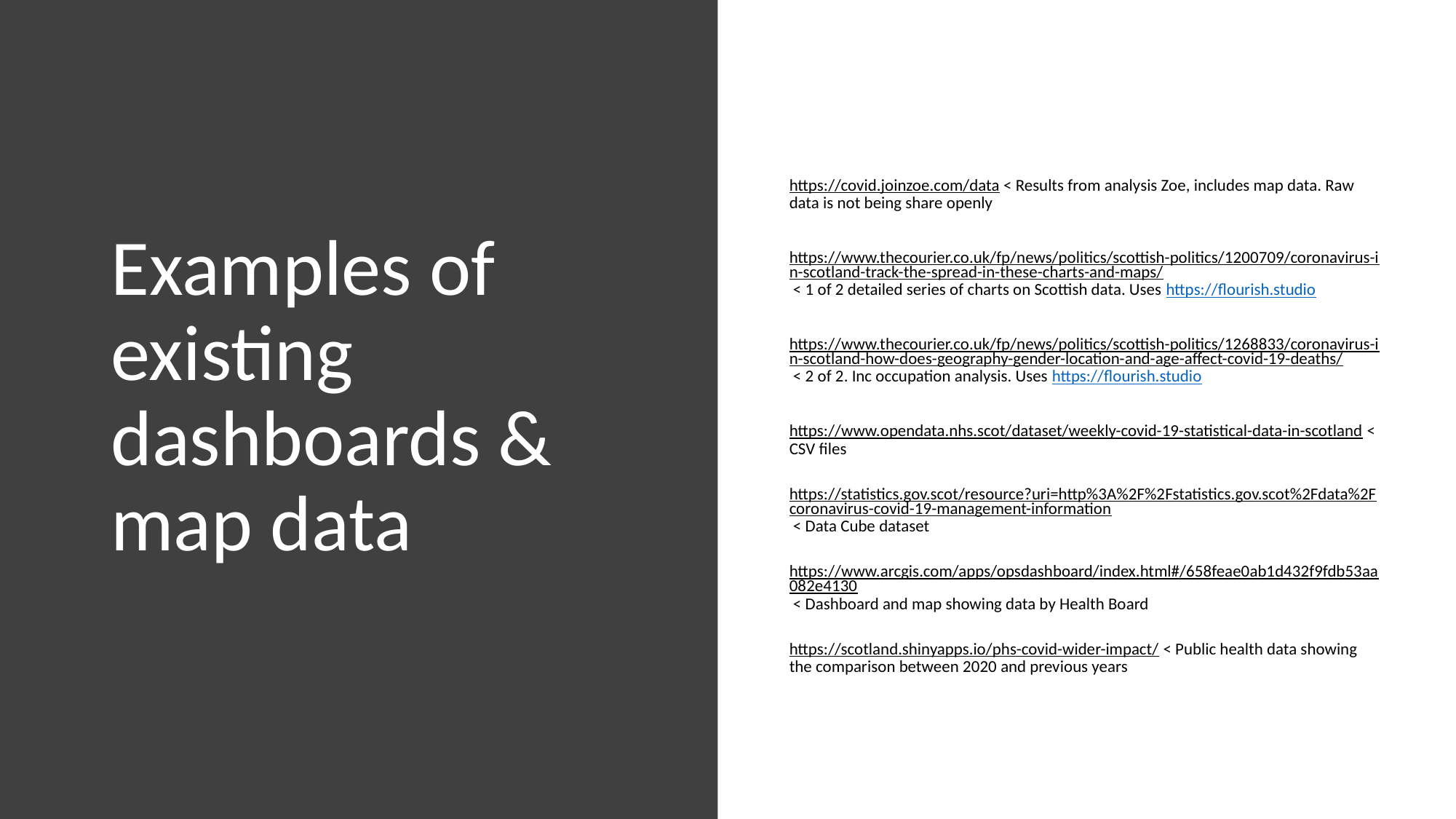

# Examples of existing dashboards & map data
https://covid.joinzoe.com/data < Results from analysis Zoe, includes map data. Raw data is not being share openly

https://www.thecourier.co.uk/fp/news/politics/scottish-politics/1200709/coronavirus-in-scotland-track-the-spread-in-these-charts-and-maps/ < 1 of 2 detailed series of charts on Scottish data. Uses https://flourish.studio

https://www.thecourier.co.uk/fp/news/politics/scottish-politics/1268833/coronavirus-in-scotland-how-does-geography-gender-location-and-age-affect-covid-19-deaths/ < 2 of 2. Inc occupation analysis. Uses https://flourish.studio

https://www.opendata.nhs.scot/dataset/weekly-covid-19-statistical-data-in-scotland < CSV files
https://statistics.gov.scot/resource?uri=http%3A%2F%2Fstatistics.gov.scot%2Fdata%2Fcoronavirus-covid-19-management-information < Data Cube dataset
https://www.arcgis.com/apps/opsdashboard/index.html#/658feae0ab1d432f9fdb53aa082e4130 < Dashboard and map showing data by Health Board
https://scotland.shinyapps.io/phs-covid-wider-impact/ < Public health data showing the comparison between 2020 and previous years